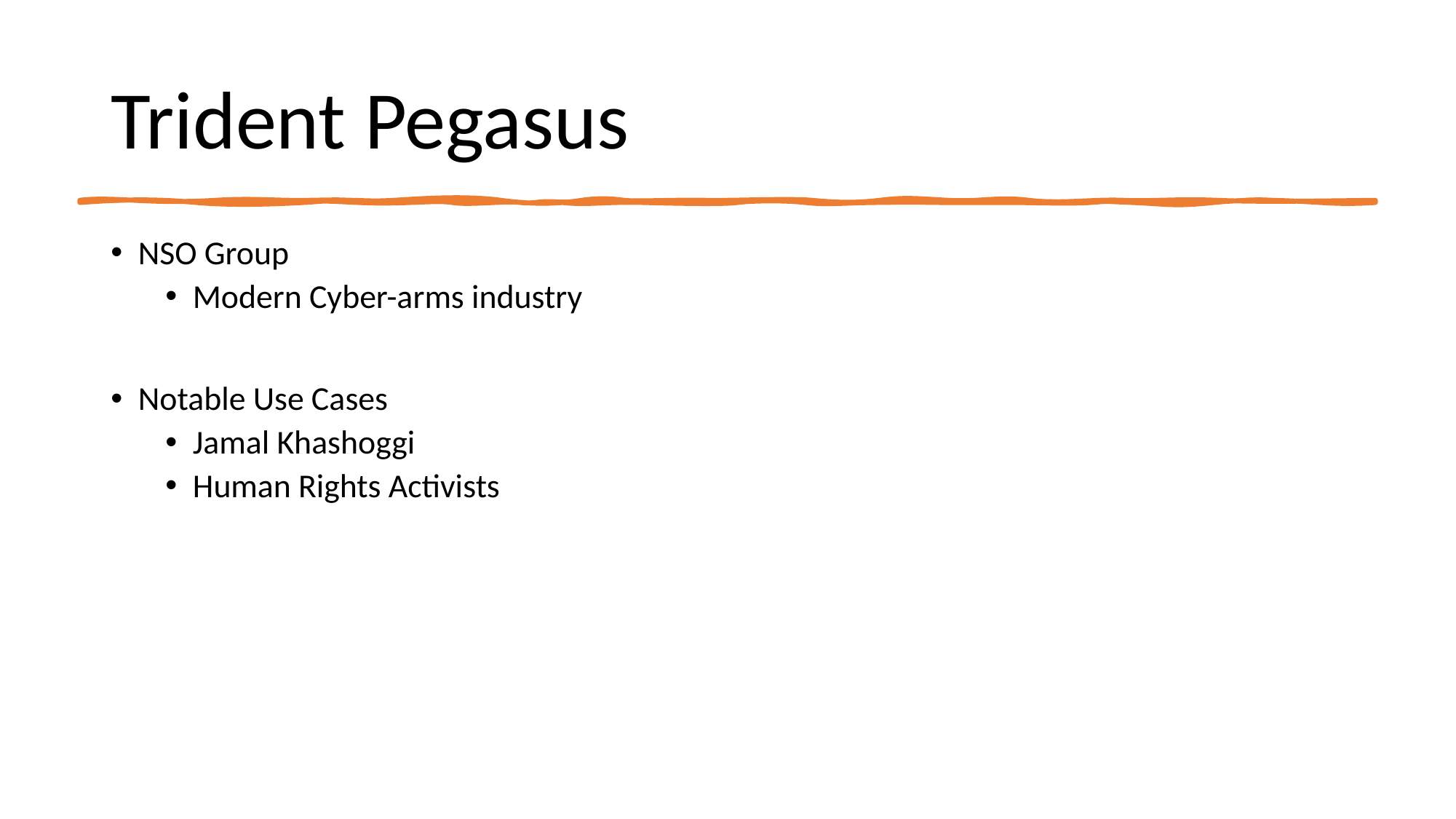

# Trident Pegasus

NSO Group
Modern Cyber-arms industry

Notable Use Cases
Jamal Khashoggi
Human Rights Activists